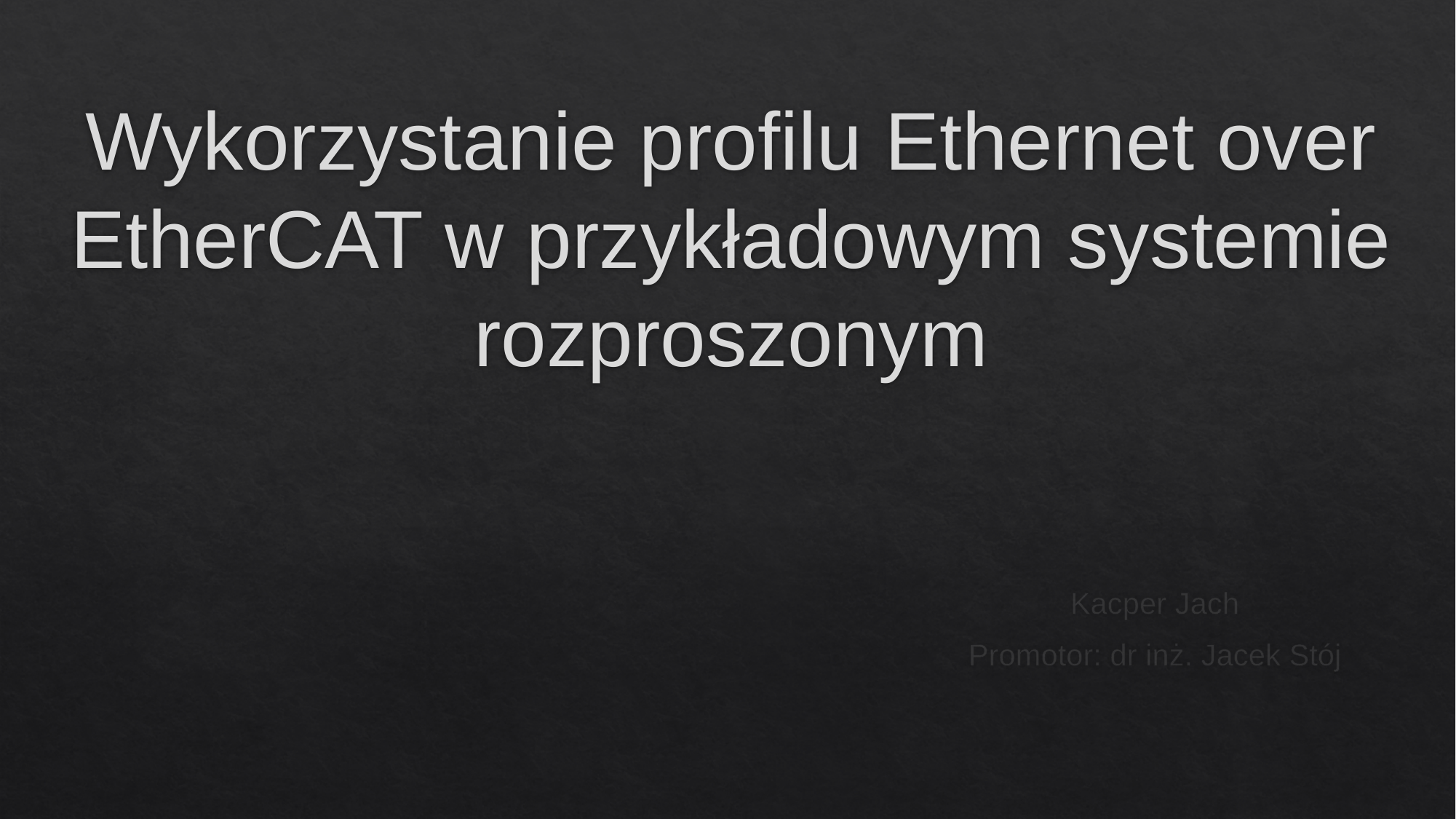

# Wykorzystanie profilu Ethernet over EtherCAT w przykładowym systemie rozproszonym
Kacper Jach
Promotor: dr inż. Jacek Stój